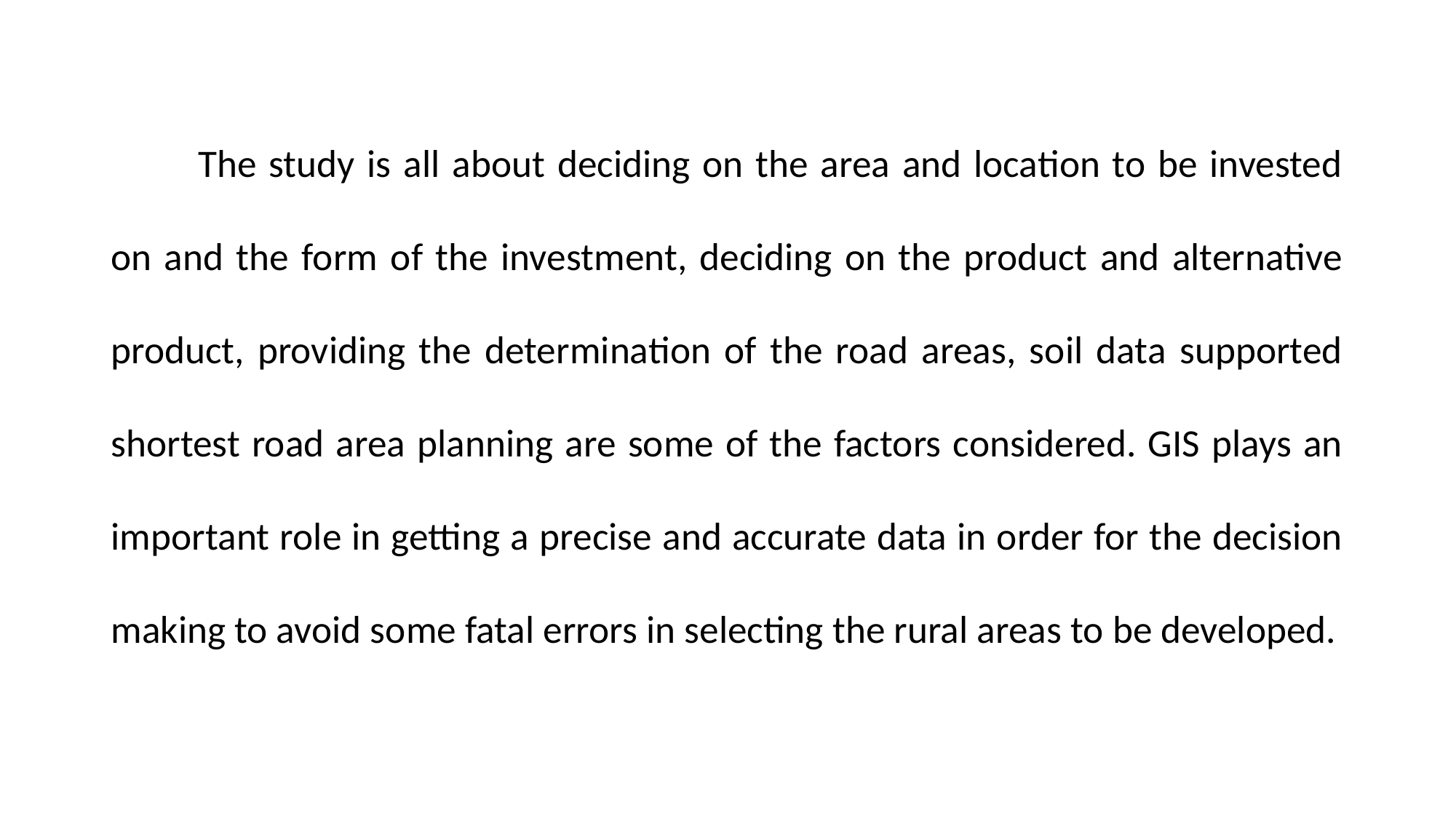

The study is all about deciding on the area and location to be invested on and the form of the investment, deciding on the product and alternative product, providing the determination of the road areas, soil data supported shortest road area planning are some of the factors considered. GIS plays an important role in getting a precise and accurate data in order for the decision making to avoid some fatal errors in selecting the rural areas to be developed.